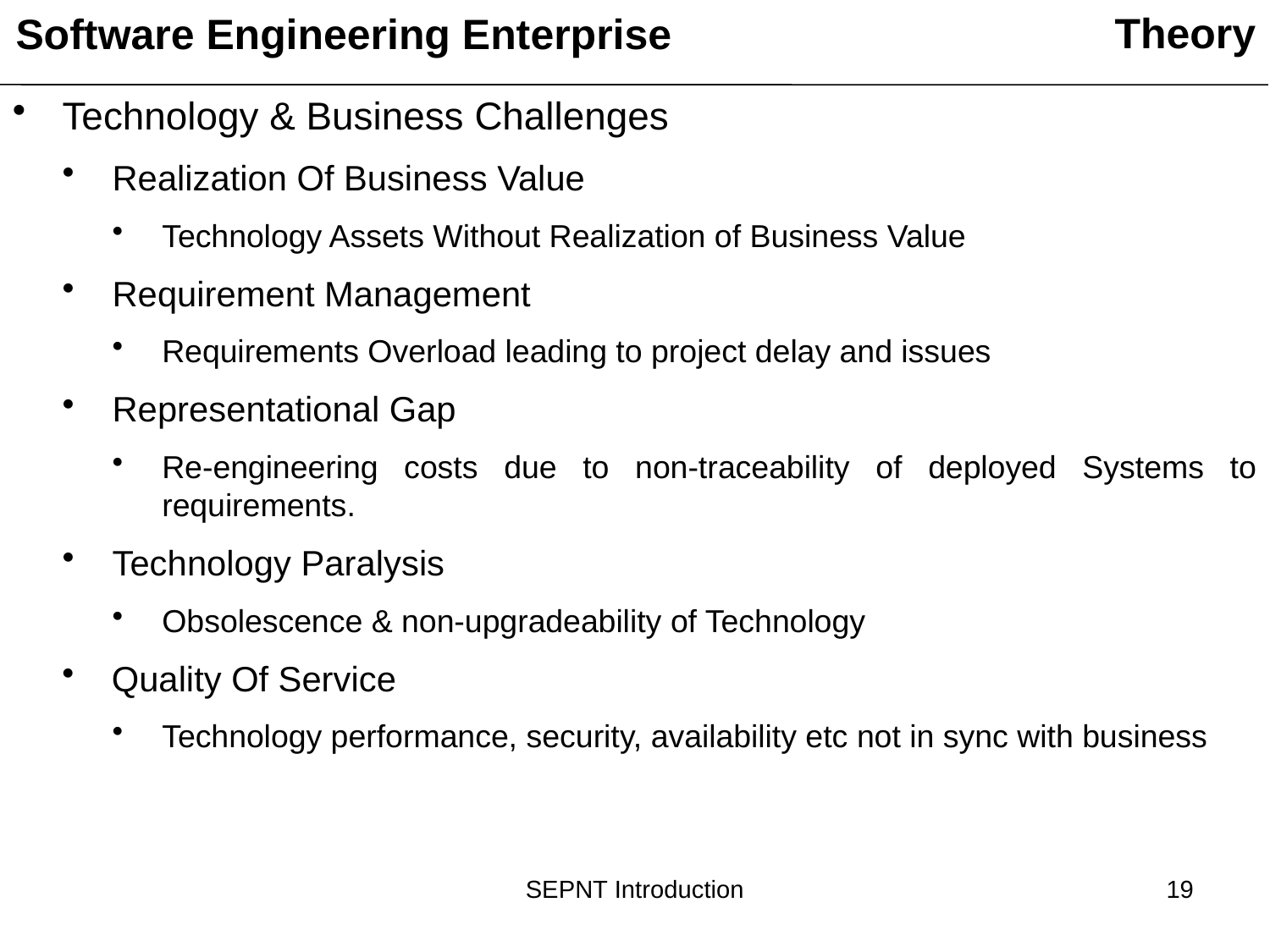

Theory
Software Engineering Enterprise
Technology & Business Challenges
Realization Of Business Value
Technology Assets Without Realization of Business Value
Requirement Management
Requirements Overload leading to project delay and issues
Representational Gap
Re-engineering costs due to non-traceability of deployed Systems to requirements.
Technology Paralysis
Obsolescence & non-upgradeability of Technology
Quality Of Service
Technology performance, security, availability etc not in sync with business

SEPNT Introduction
19